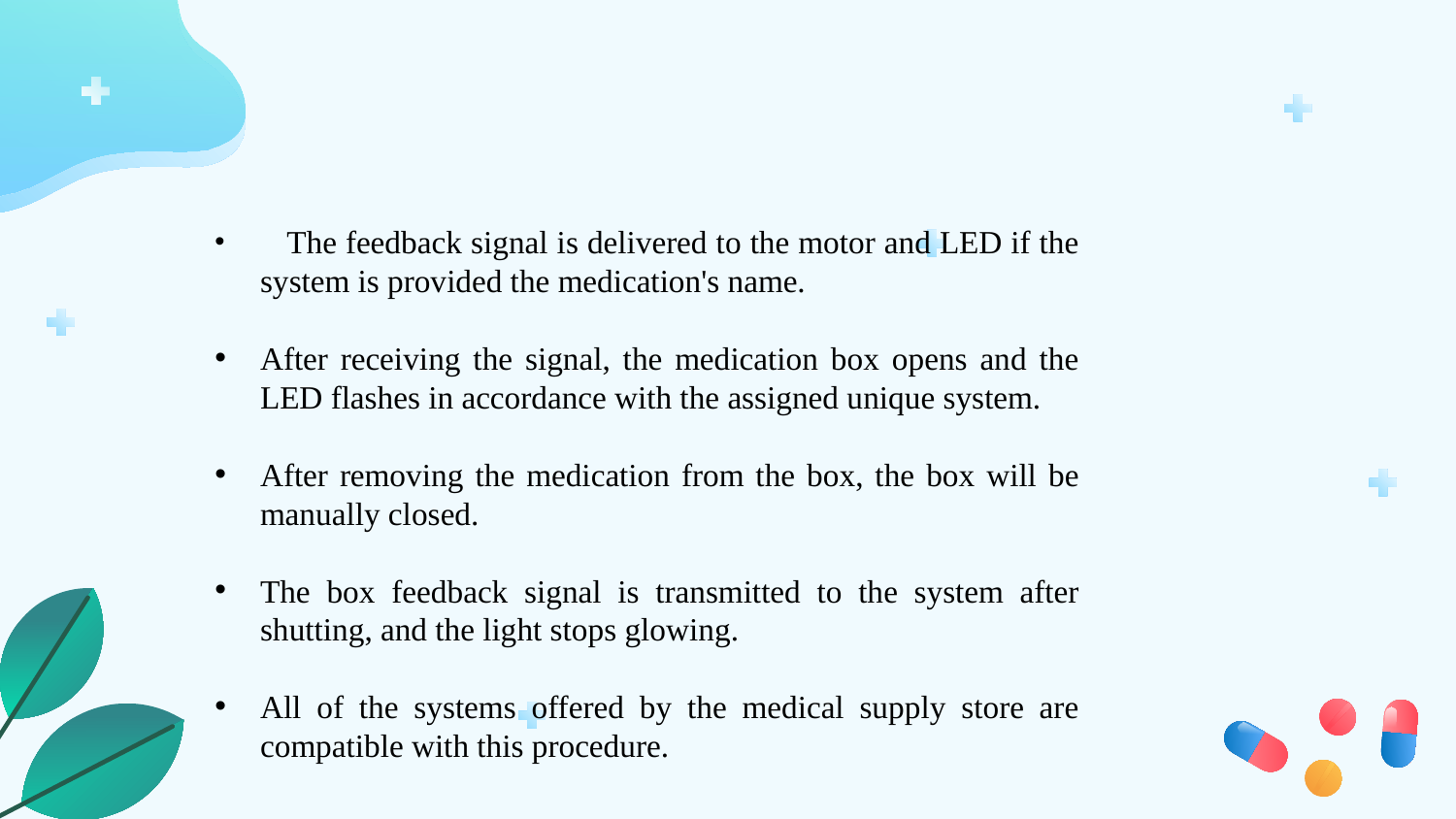

The feedback signal is delivered to the motor and LED if the system is provided the medication's name.

After receiving the signal, the medication box opens and the LED flashes in accordance with the assigned unique system.

After removing the medication from the box, the box will be manually closed.

The box feedback signal is transmitted to the system after shutting, and the light stops glowing.

All of the systems offered by the medical supply store are compatible with this procedure.